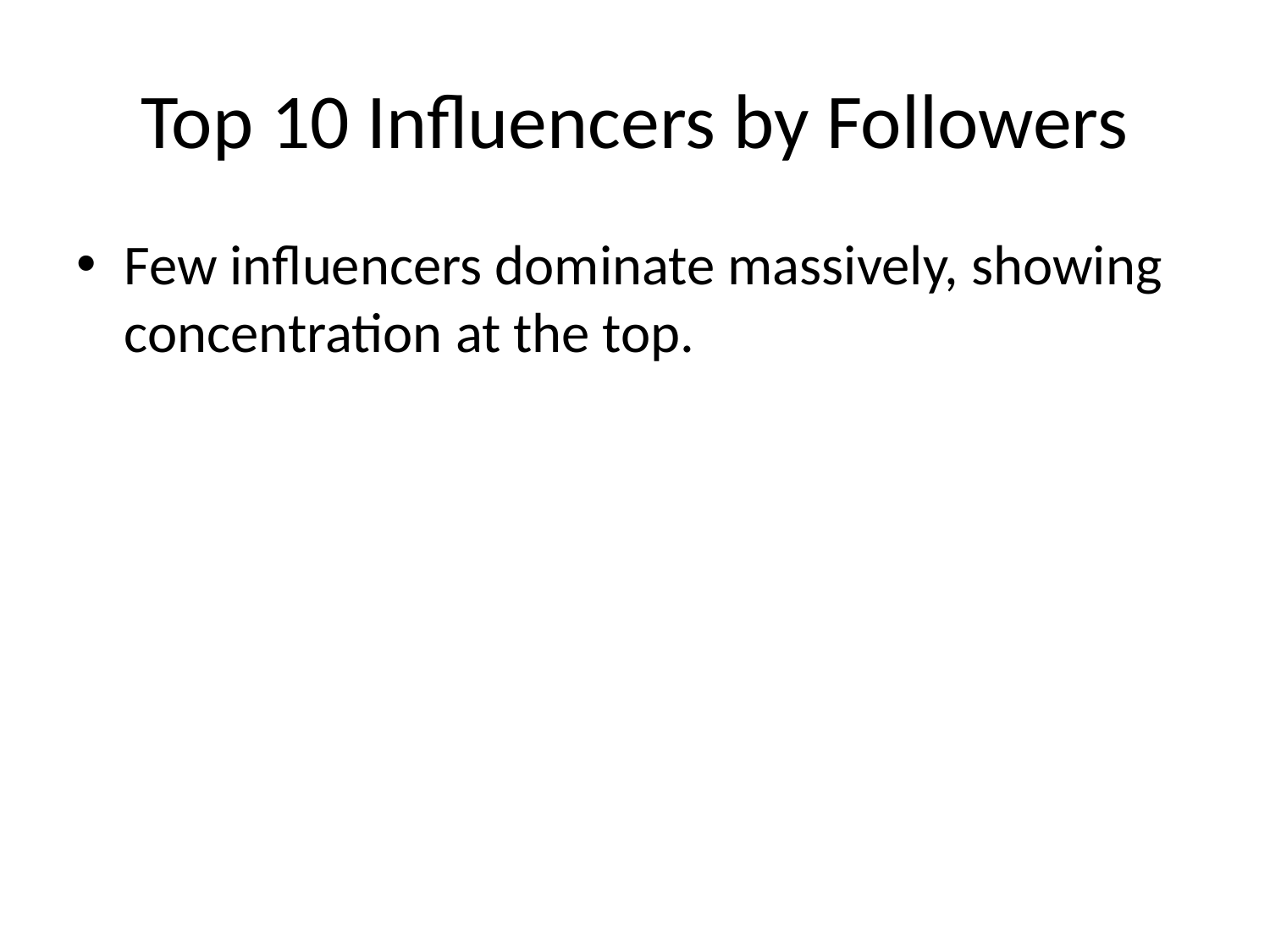

# Top 10 Influencers by Followers
Few influencers dominate massively, showing concentration at the top.